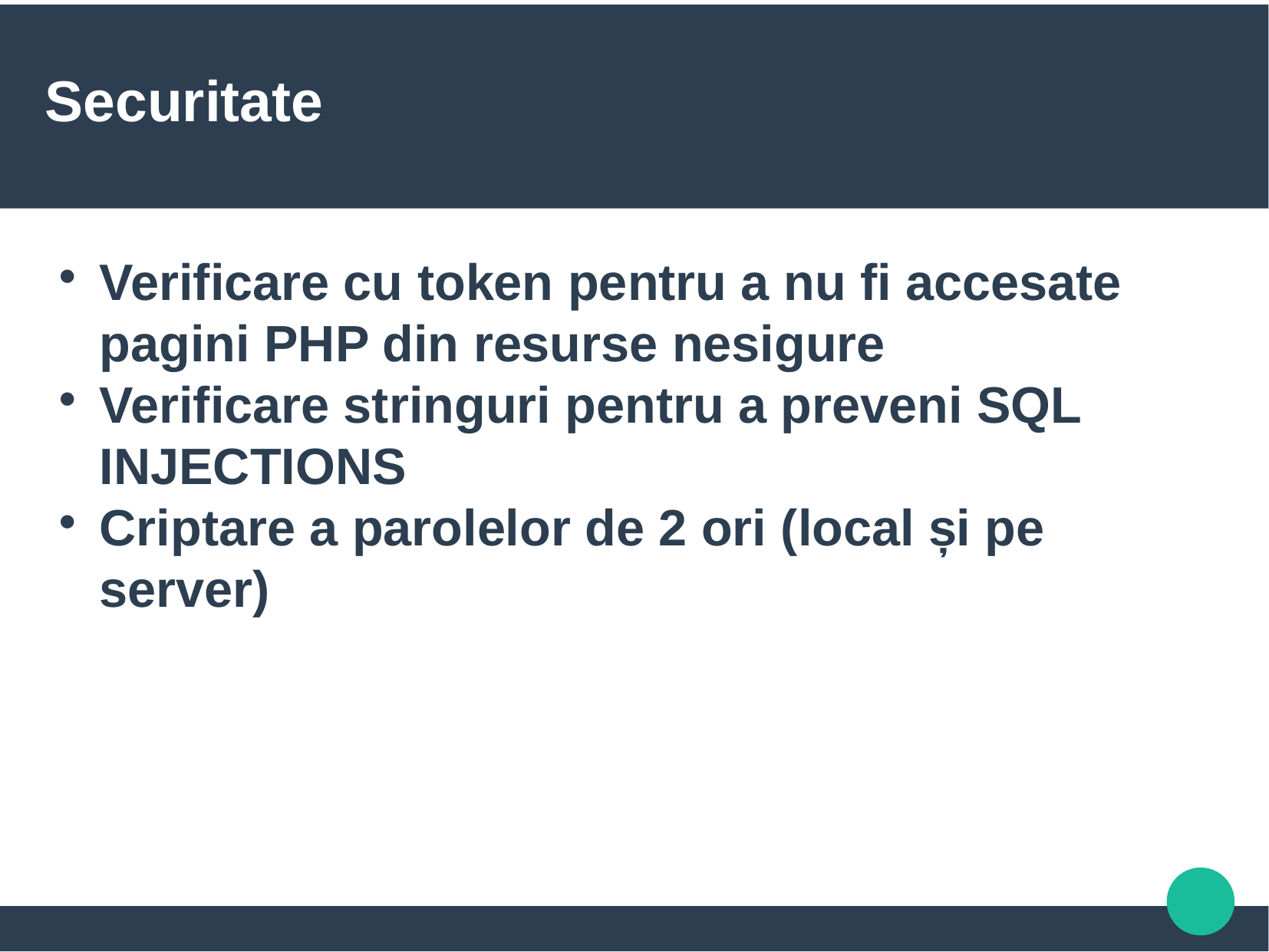

Securitate
Verificare cu token pentru a nu fi accesate pagini PHP din resurse nesigure
Verificare stringuri pentru a preveni SQL INJECTIONS
Criptare a parolelor de 2 ori (local și pe server)